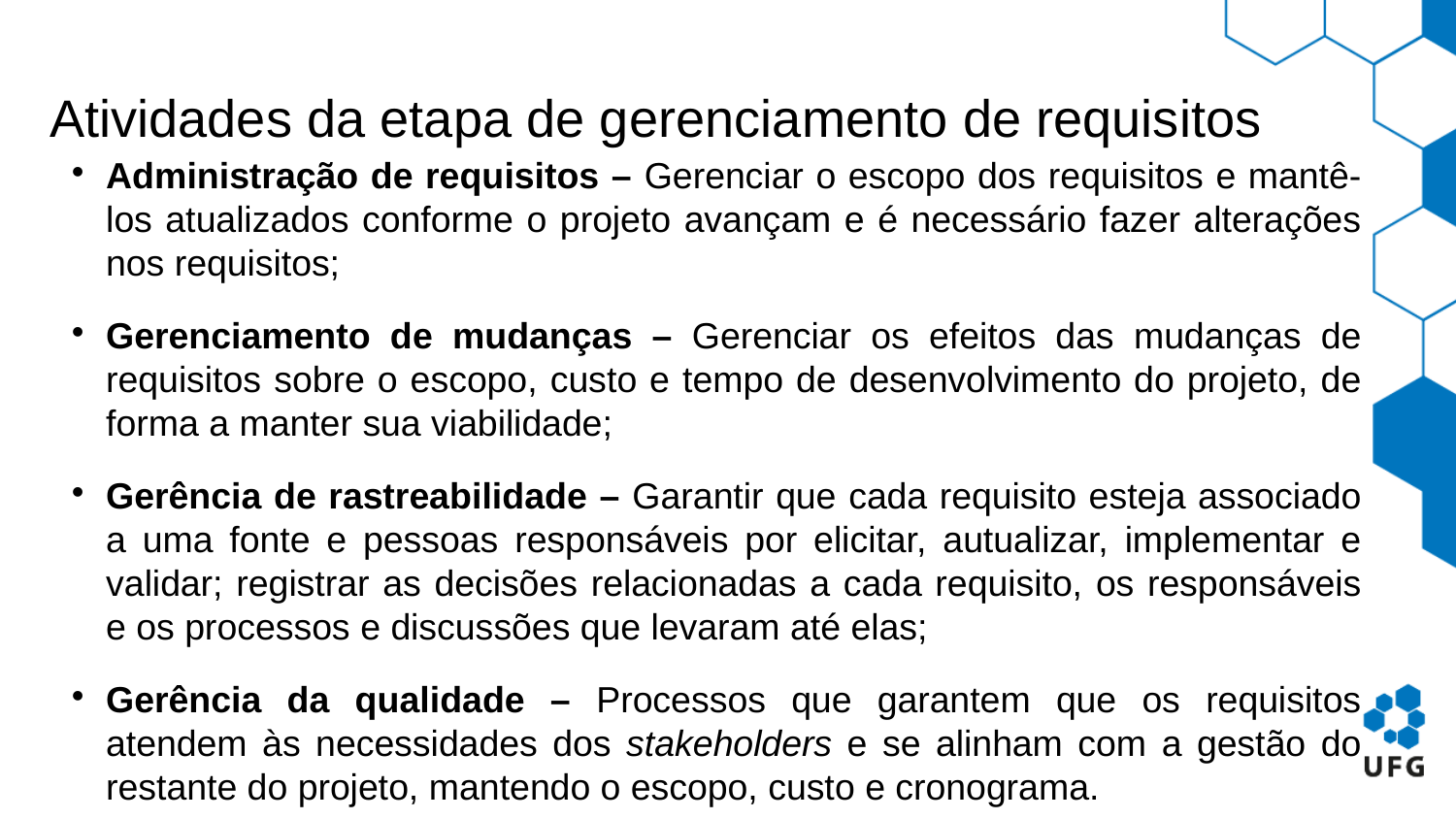

Atividades da etapa de gerenciamento de requisitos
Administração de requisitos – Gerenciar o escopo dos requisitos e mantê-los atualizados conforme o projeto avançam e é necessário fazer alterações nos requisitos;

Gerenciamento de mudanças – Gerenciar os efeitos das mudanças de requisitos sobre o escopo, custo e tempo de desenvolvimento do projeto, de forma a manter sua viabilidade;

Gerência de rastreabilidade – Garantir que cada requisito esteja associado a uma fonte e pessoas responsáveis por elicitar, autualizar, implementar e validar; registrar as decisões relacionadas a cada requisito, os responsáveis e os processos e discussões que levaram até elas;

Gerência da qualidade – Processos que garantem que os requisitos atendem às necessidades dos stakeholders e se alinham com a gestão do restante do projeto, mantendo o escopo, custo e cronograma.